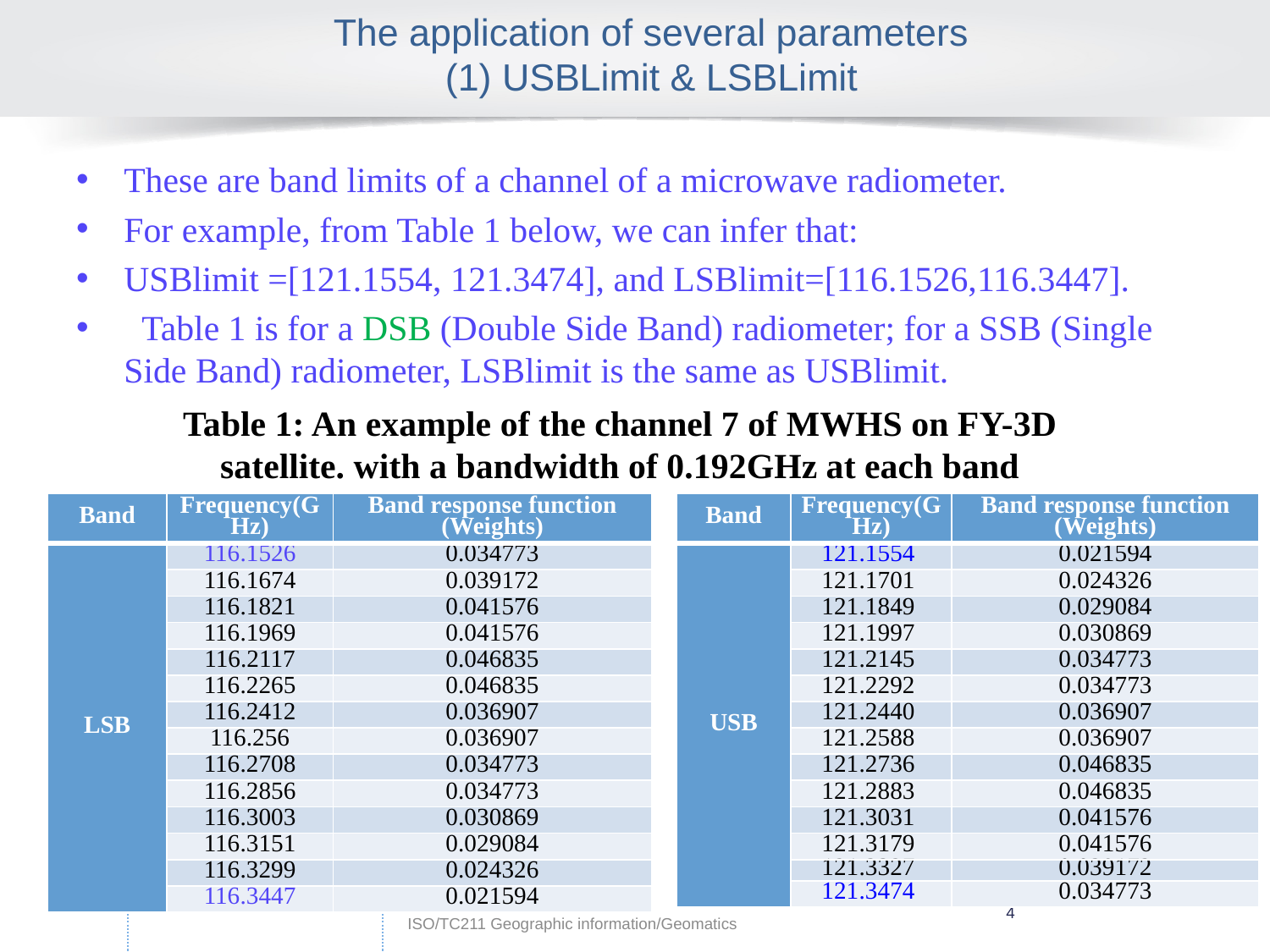

# The application of several parameters (1) USBLimit & LSBLimit
These are band limits of a channel of a microwave radiometer.
For example, from Table 1 below, we can infer that:
USBlimit =[121.1554, 121.3474], and LSBlimit=[116.1526,116.3447].
  Table 1 is for a DSB (Double Side Band) radiometer; for a SSB (Single Side Band) radiometer, LSBlimit is the same as USBlimit.

Table 1: An example of the channel 7 of MWHS on FY-3D satellite. with a bandwidth of 0.192GHz at each band
| Band | Frequency(GHz) | Band response function (Weights) |
| --- | --- | --- |
| USB | 121.1554 | 0.021594 |
|  | 121.1701 | 0.024326 |
|  | 121.1849 | 0.029084 |
|  | 121.1997 | 0.030869 |
|  | 121.2145 | 0.034773 |
|  | 121.2292 | 0.034773 |
|  | 121.2440 | 0.036907 |
|  | 121.2588 | 0.036907 |
|  | 121.2736 | 0.046835 |
|  | 121.2883 | 0.046835 |
|  | 121.3031 | 0.041576 |
|  | 121.3179 | 0.041576 |
|  | 121.3327 | 0.039172 |
|  | 121.3474 | 0.034773 |
| Band | Frequency(GHz) | Band response function (Weights) |
| --- | --- | --- |
| LSB | 116.1526 | 0.034773 |
|  | 116.1674 | 0.039172 |
|  | 116.1821 | 0.041576 |
|  | 116.1969 | 0.041576 |
|  | 116.2117 | 0.046835 |
|  | 116.2265 | 0.046835 |
|  | 116.2412 | 0.036907 |
|  | 116.256 | 0.036907 |
|  | 116.2708 | 0.034773 |
|  | 116.2856 | 0.034773 |
|  | 116.3003 | 0.030869 |
|  | 116.3151 | 0.029084 |
|  | 116.3299 | 0.024326 |
|  | 116.3447 | 0.021594 |